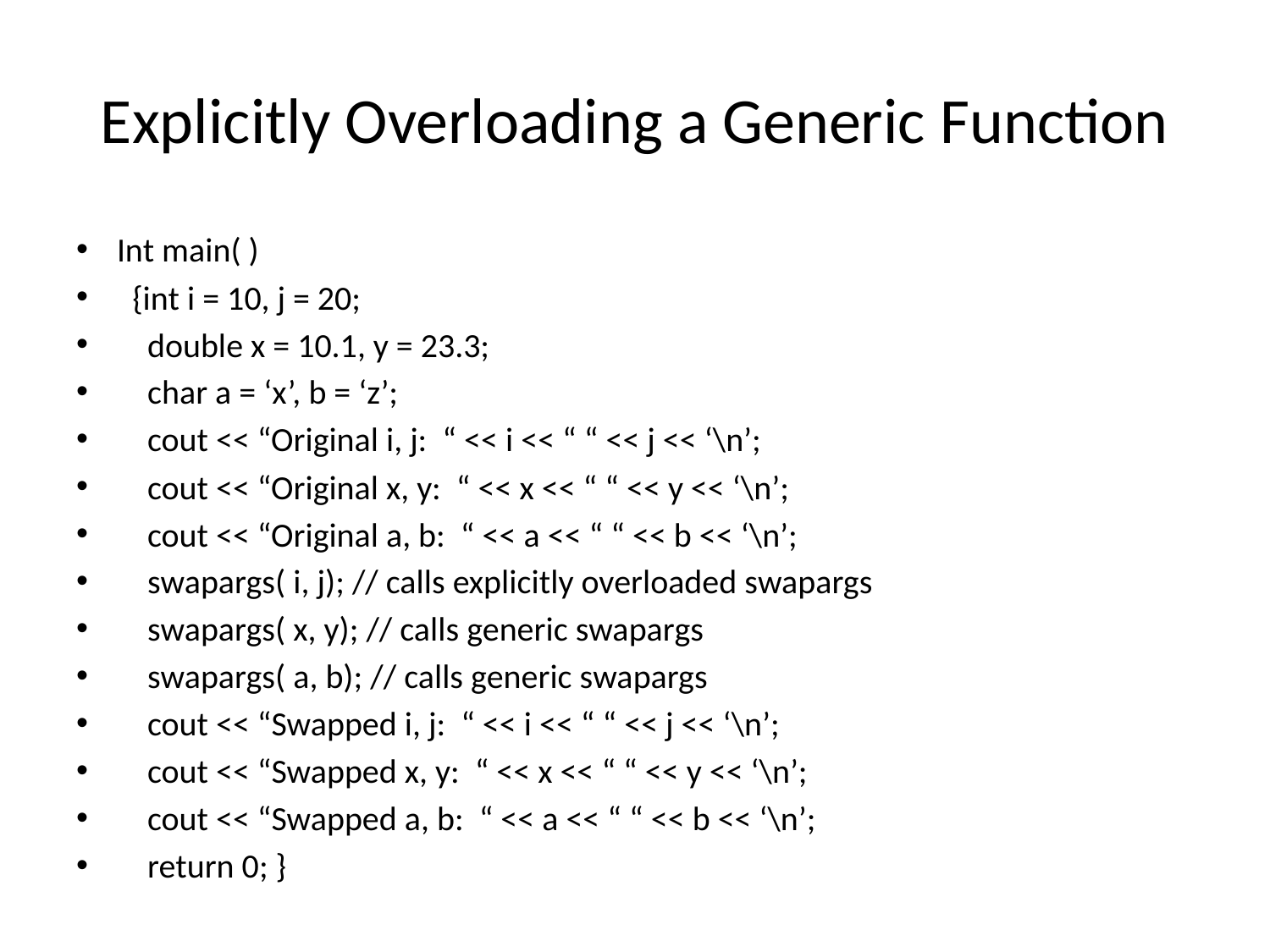

# Explicitly Overloading a Generic Function
Int main( )
  {int i = 10, j = 20;
    double x = 10.1, y = 23.3;
    char a = ‘x’, b = ‘z’;
    cout << “Original i, j:  “ << i << “ “ << j << ‘\n’;
    cout << “Original x, y:  “ << x << “ “ << y << ‘\n’;
    cout << “Original a, b:  “ << a << “ “ << b << ‘\n’;
    swapargs( i, j); // calls explicitly overloaded swapargs
    swapargs( x, y); // calls generic swapargs
    swapargs( a, b); // calls generic swapargs
    cout << “Swapped i, j:  “ << i << “ “ << j << ‘\n’;
    cout << “Swapped x, y:  “ << x << “ “ << y << ‘\n’;
    cout << “Swapped a, b:  “ << a << “ “ << b << ‘\n’;
    return 0; }